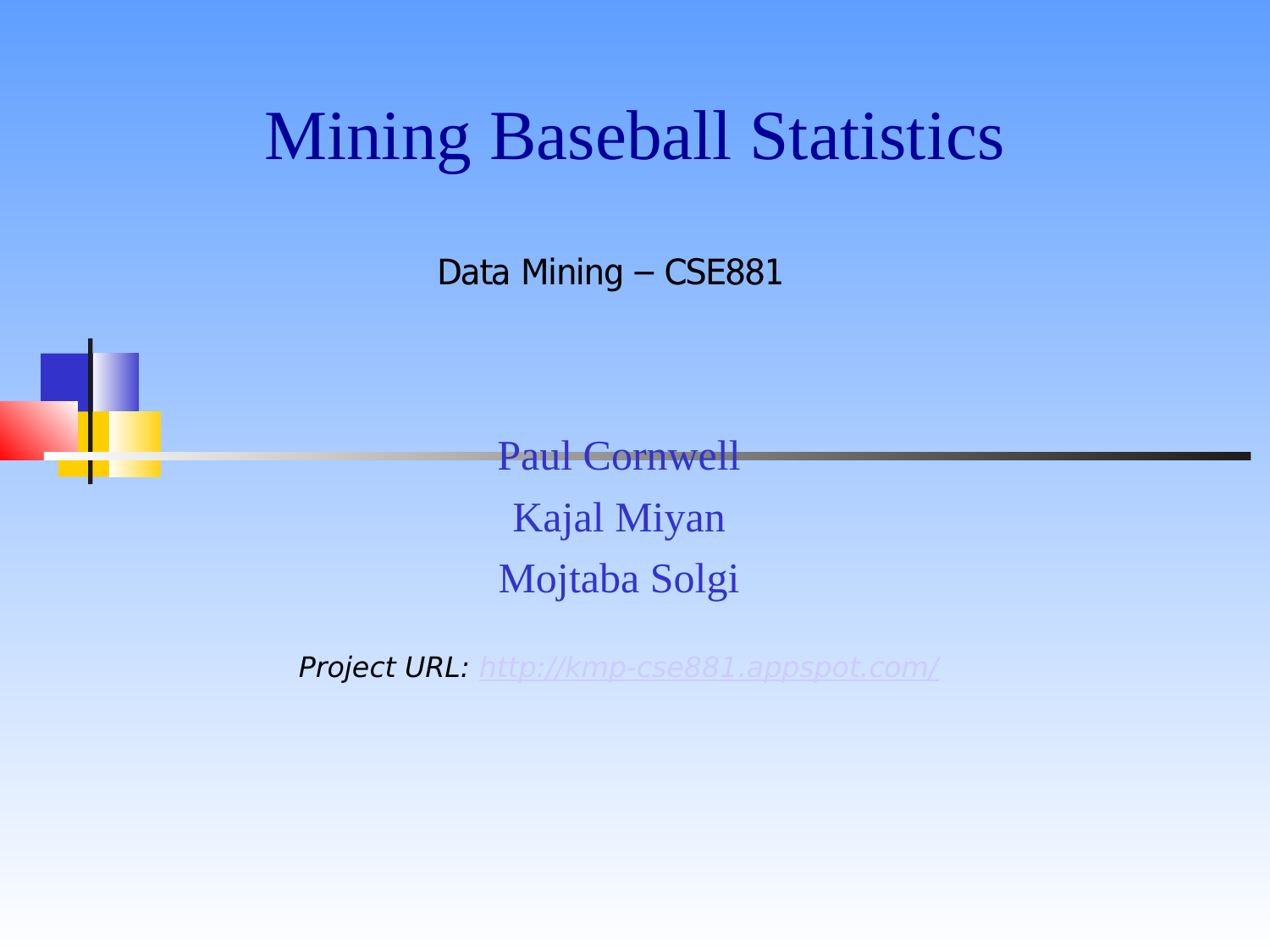

Mining Baseball Statistics
Data Mining – CSE881
Paul Cornwell
Kajal Miyan
Mojtaba Solgi

Project URL: http://kmp-cse881.appspot.com/